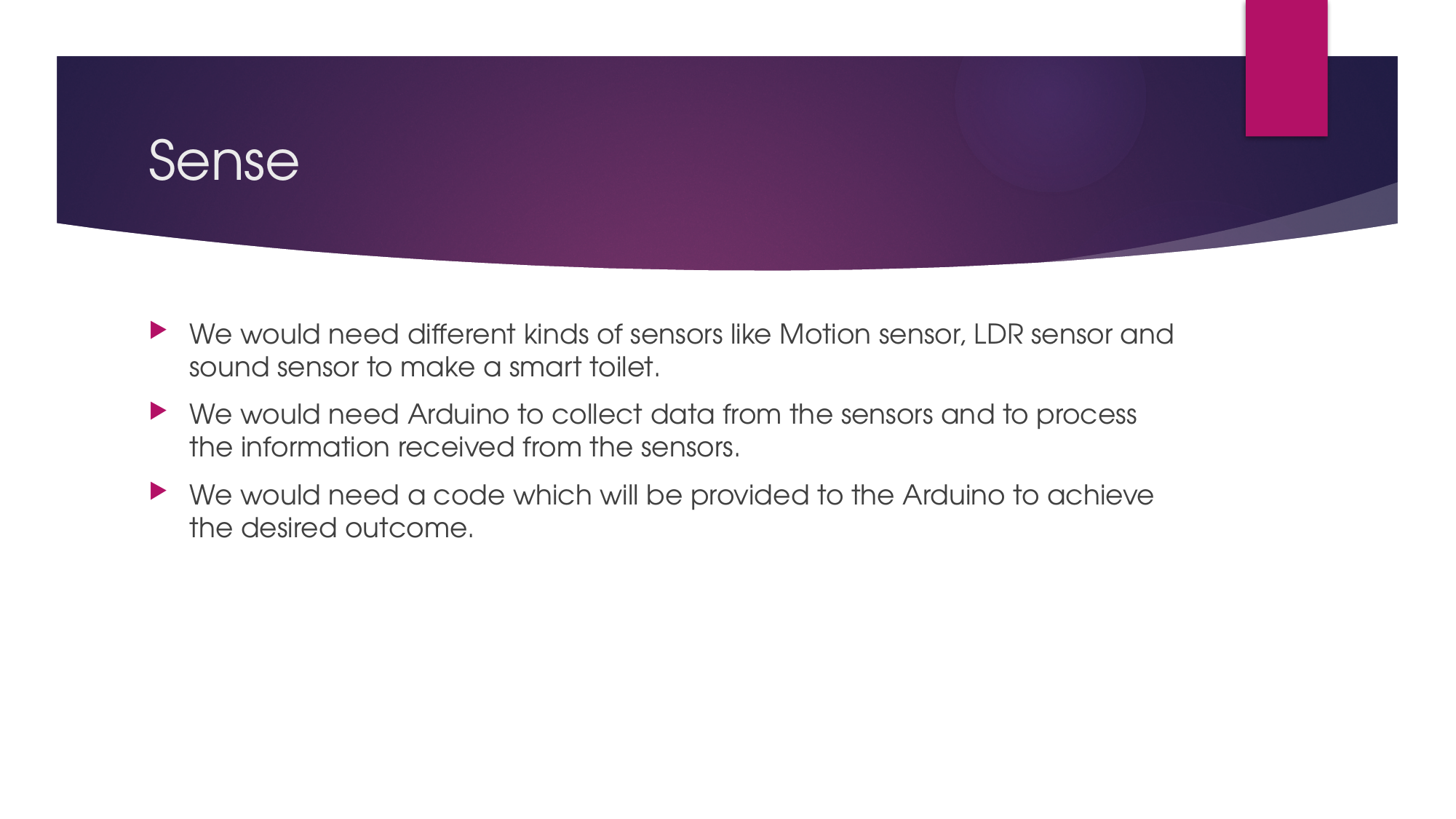

# Sense
We would need different kinds of sensors like Motion sensor, LDR sensor and sound sensor to make a smart toilet.
We would need Arduino to collect data from the sensors and to process the information received from the sensors.
We would need a code which will be provided to the Arduino to achieve the desired outcome.